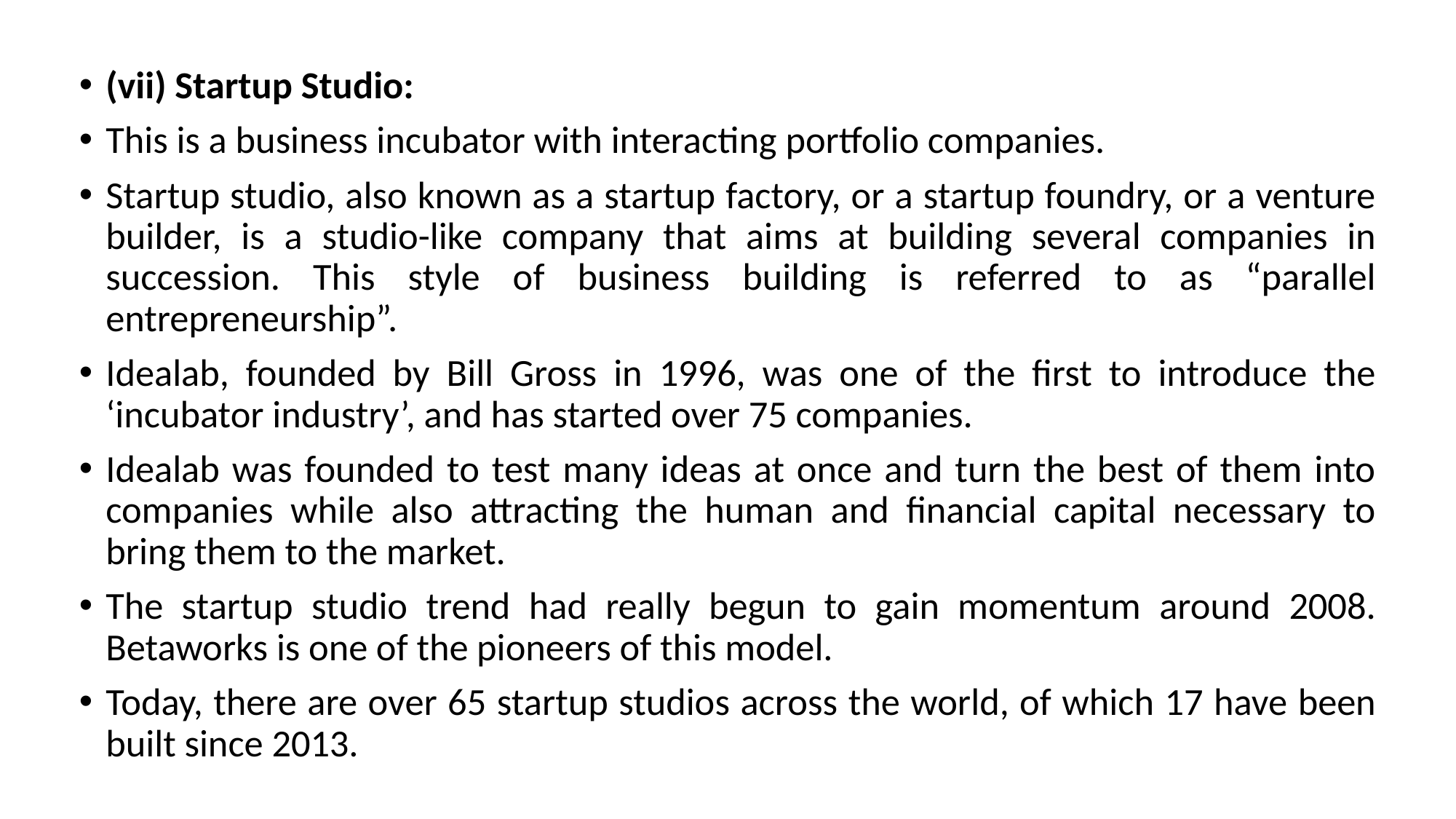

(vii) Startup Studio:
This is a business incubator with interacting portfolio companies.
Startup studio, also known as a startup factory, or a startup foundry, or a venture builder, is a studio-like company that aims at building several companies in succession. This style of business building is referred to as “parallel entrepreneurship”.
Idealab, founded by Bill Gross in 1996, was one of the first to introduce the ‘incubator industry’, and has started over 75 companies.
Idealab was founded to test many ideas at once and turn the best of them into companies while also attracting the human and financial capital necessary to bring them to the market.
The startup studio trend had really begun to gain momentum around 2008. Betaworks is one of the pioneers of this model.
Today, there are over 65 startup studios across the world, of which 17 have been built since 2013.